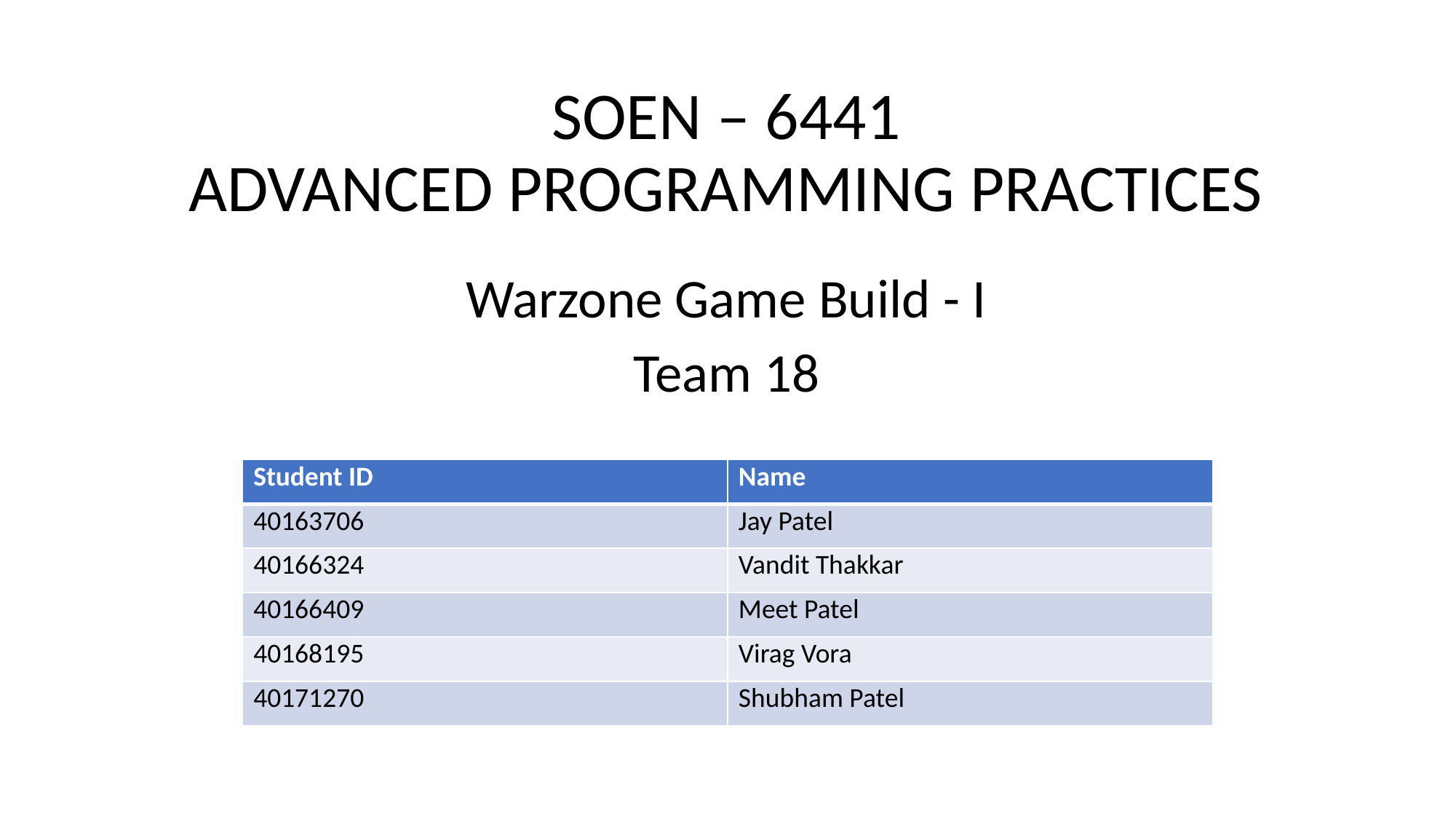

# SOEN – 6441 ADVANCED PROGRAMMING PRACTICES
Warzone Game Build - I
Team 18
| Student ID | Name |
| --- | --- |
| 40163706 | Jay Patel |
| 40166324 | Vandit Thakkar |
| 40166409 | Meet Patel |
| 40168195 | Virag Vora |
| 40171270 | Shubham Patel |